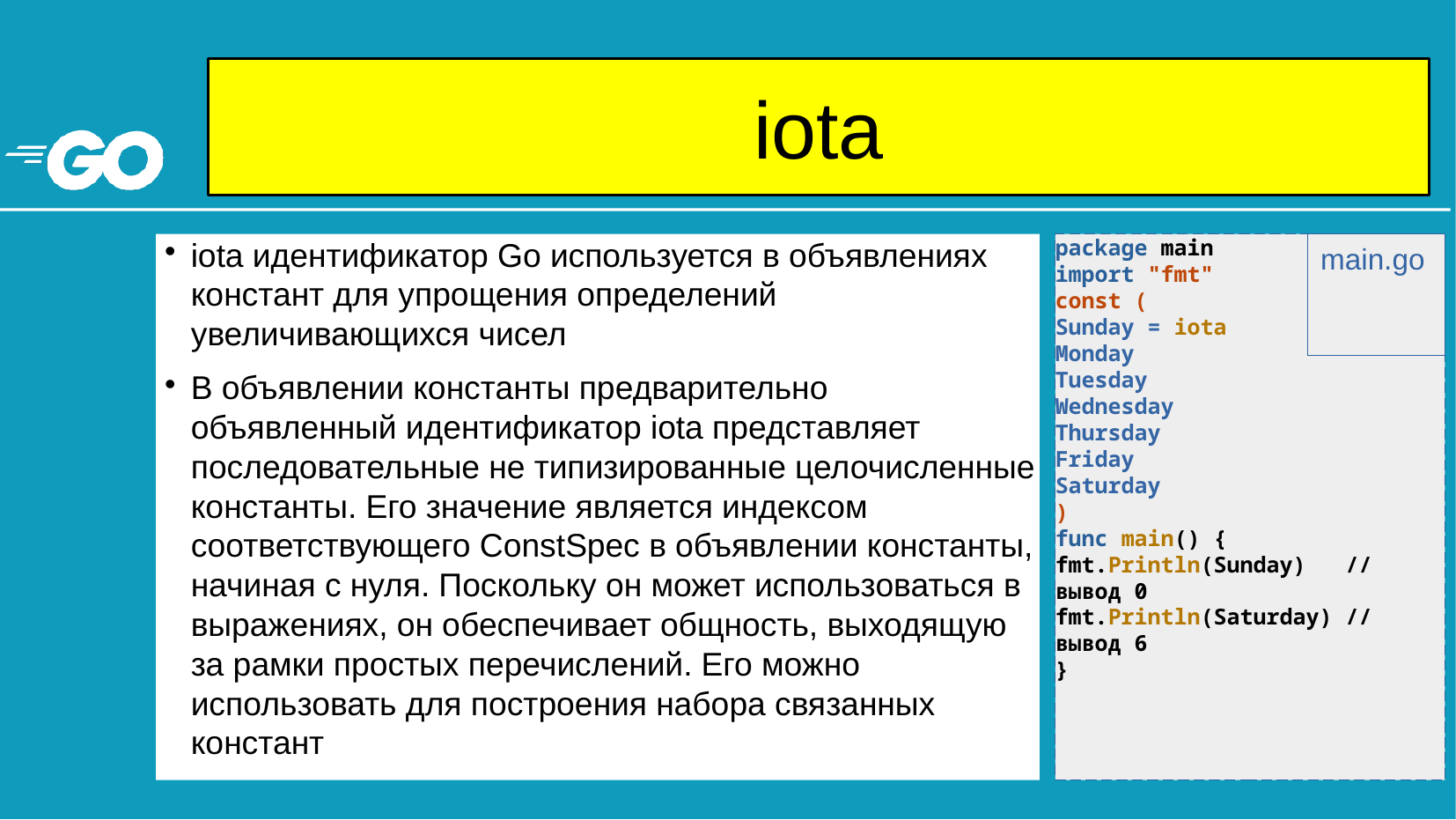

iota
# iota идентификатор Go используется в объявлениях констант для упрощения определений увеличивающихся чисел
В объявлении константы предварительно объявленный идентификатор iota представляет последовательные не типизированные целочисленные константы. Его значение является индексом соответствующего ConstSpec в объявлении константы, начиная с нуля. Поскольку он может использоваться в выражениях, он обеспечивает общность, выходящую за рамки простых перечислений. Его можно использовать для построения набора связанных констант
package main
import "fmt"
const (
Sunday = iota
Monday
Tuesday
Wednesday
Thursday
Friday
Saturday
)
func main() {
fmt.Println(Sunday)   // вывод 0
fmt.Println(Saturday) // вывод 6
}

main.go